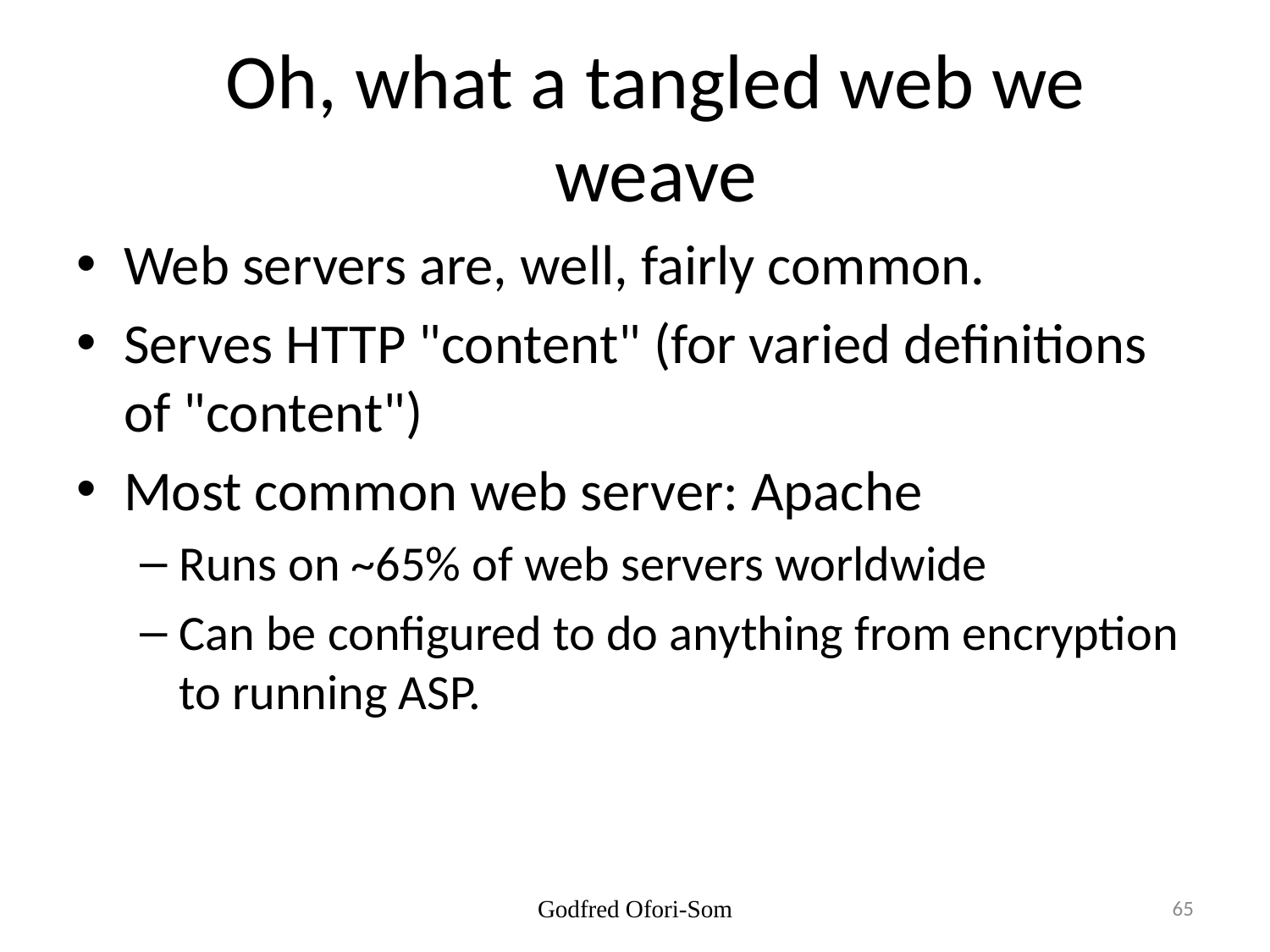

# Oh, what a tangled web we weave
Web servers are, well, fairly common.
Serves HTTP "content" (for varied definitions of "content")
Most common web server: Apache
Runs on ~65% of web servers worldwide
Can be configured to do anything from encryption to running ASP.
Godfred Ofori-Som
65